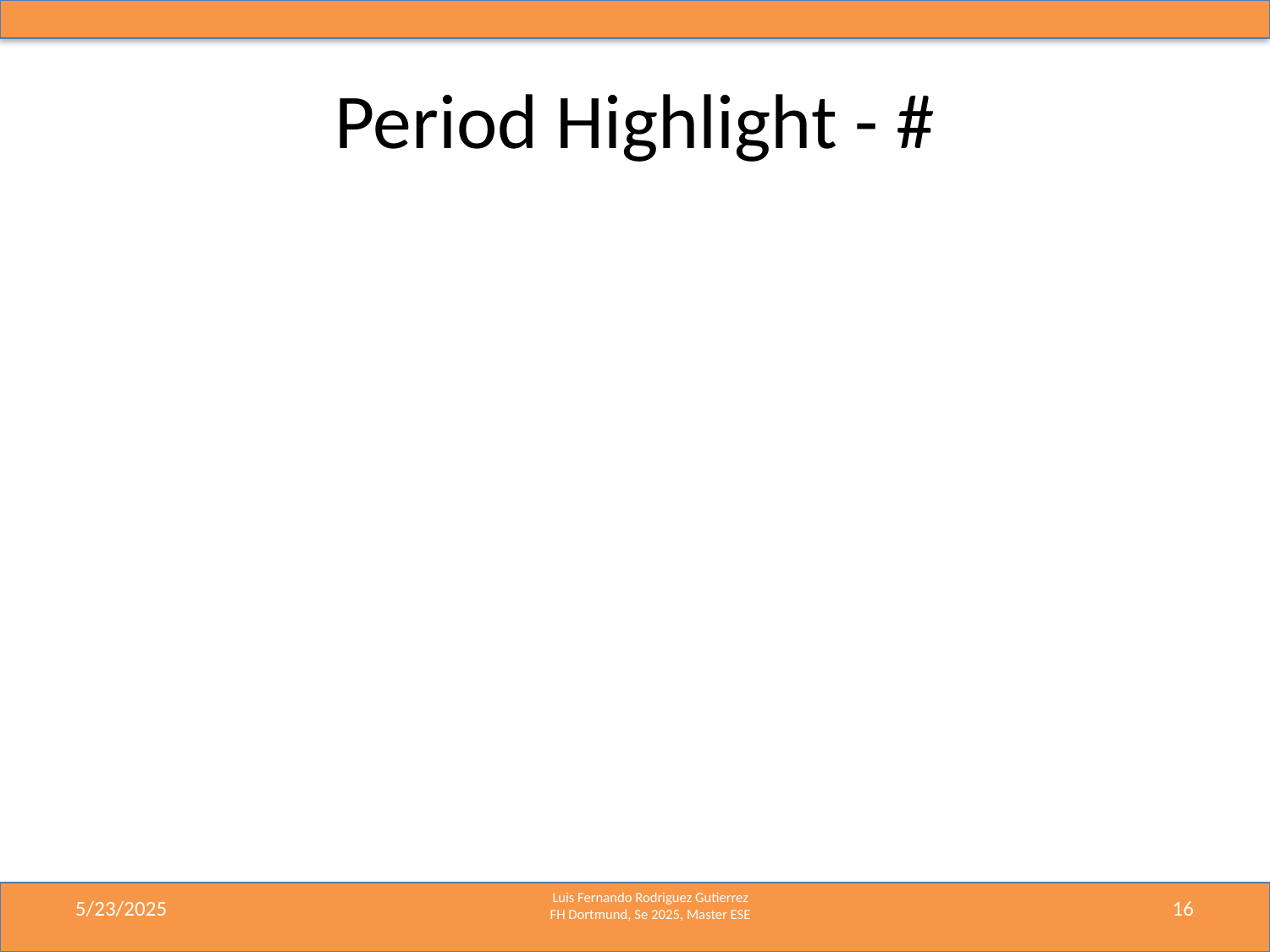

# Period Highlight - #

5/23/2025
16